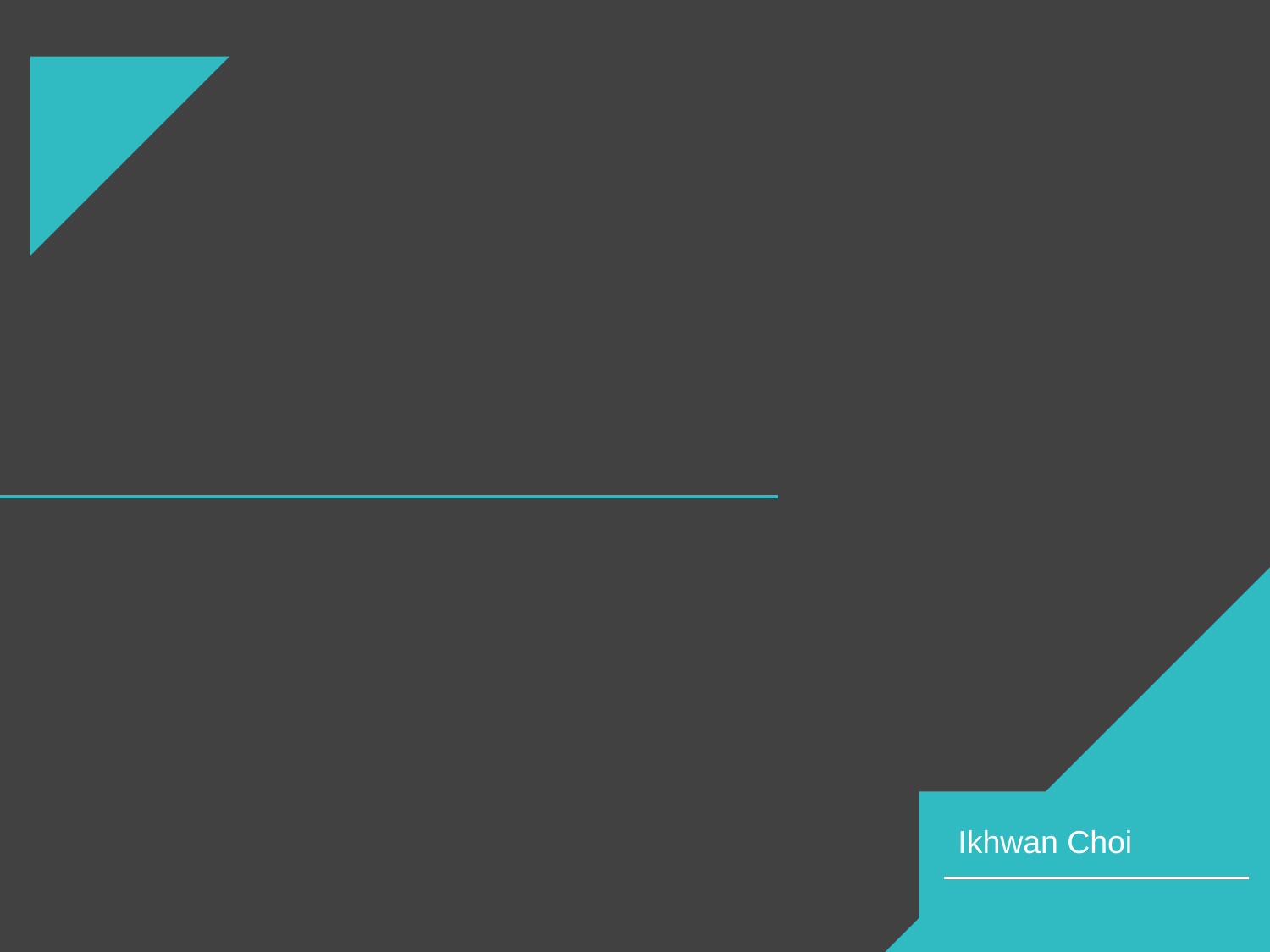

# C++ Korea Design Pattern Study Chain Of Responsibility

Ikhwan Choi